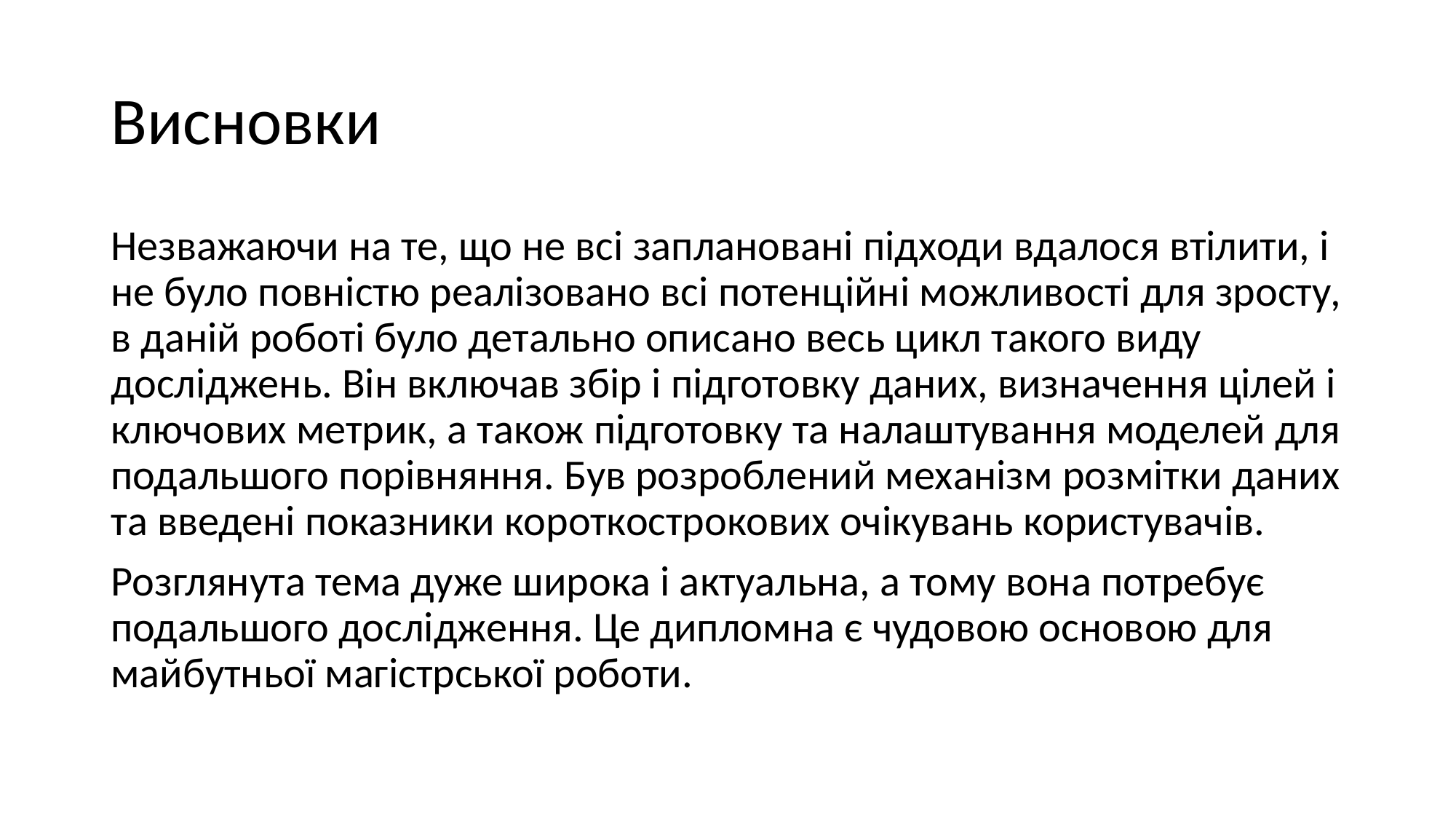

# Висновки
Незважаючи на те, що не всі заплановані підходи вдалося втілити, і не було повністю реалізовано всі потенційні можливості для зросту, в даній роботі було детально описано весь цикл такого виду досліджень. Він включав збір і підготовку даних, визначення цілей і ключових метрик, а також підготовку та налаштування моделей для подальшого порівняння. Був розроблений механізм розмітки даних та введені показники короткострокових очікувань користувачів.
Розглянута тема дуже широка і актуальна, а тому вона потребує подальшого дослідження. Це дипломна є чудовою основою для майбутньої магістрської роботи.